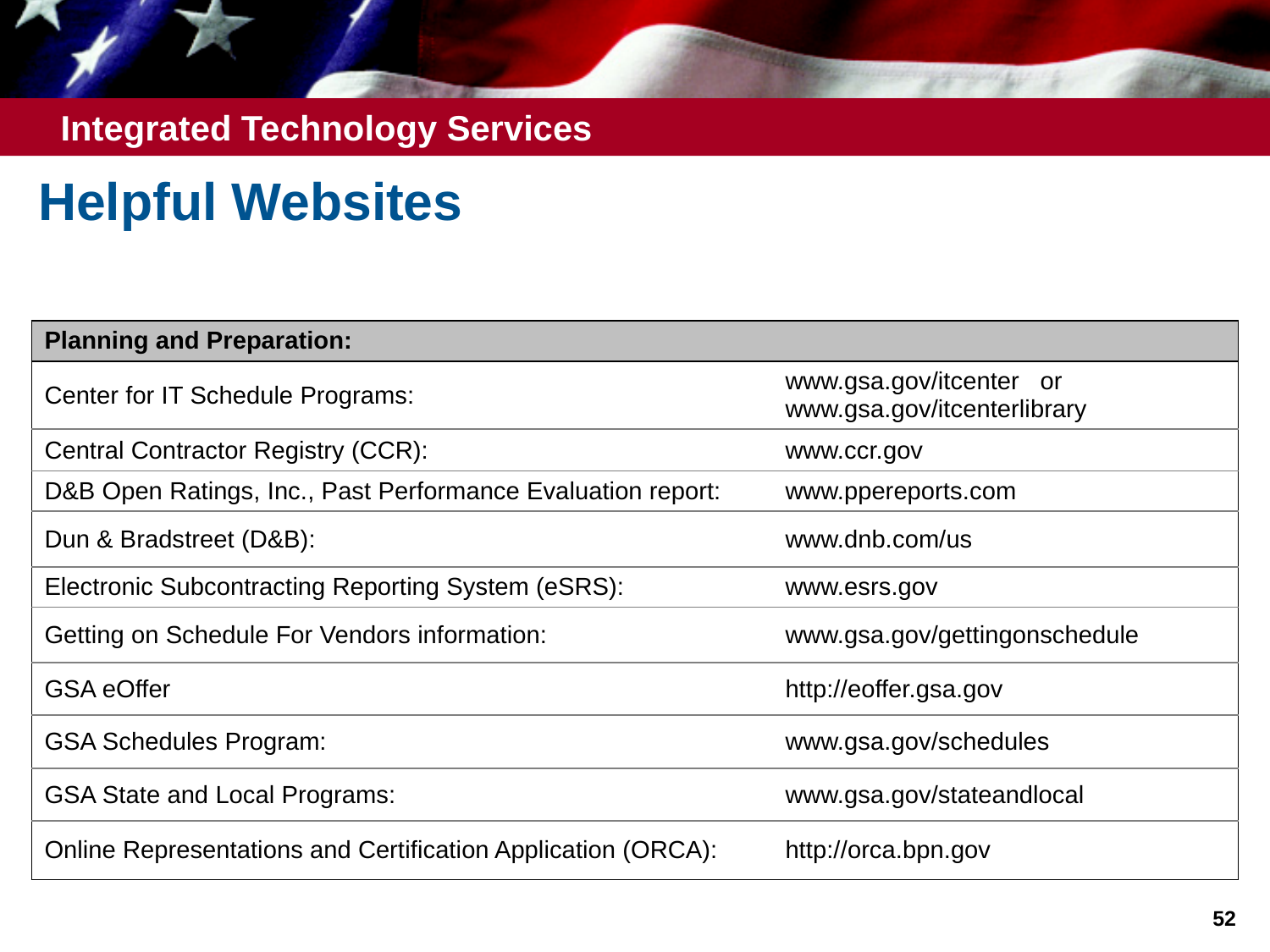

# Helpful Websites
| Planning and Preparation: |  |
| --- | --- |
| Center for IT Schedule Programs: | www.gsa.gov/itcenter or www.gsa.gov/itcenterlibrary |
| Central Contractor Registry (CCR): | www.ccr.gov |
| D&B Open Ratings, Inc., Past Performance Evaluation report: | www.ppereports.com |
| Dun & Bradstreet (D&B): | www.dnb.com/us |
| Electronic Subcontracting Reporting System (eSRS): | www.esrs.gov |
| Getting on Schedule For Vendors information: | www.gsa.gov/gettingonschedule |
| GSA eOffer | http://eoffer.gsa.gov |
| GSA Schedules Program: | www.gsa.gov/schedules |
| GSA State and Local Programs: | www.gsa.gov/stateandlocal |
| Online Representations and Certification Application (ORCA): | http://orca.bpn.gov |
52